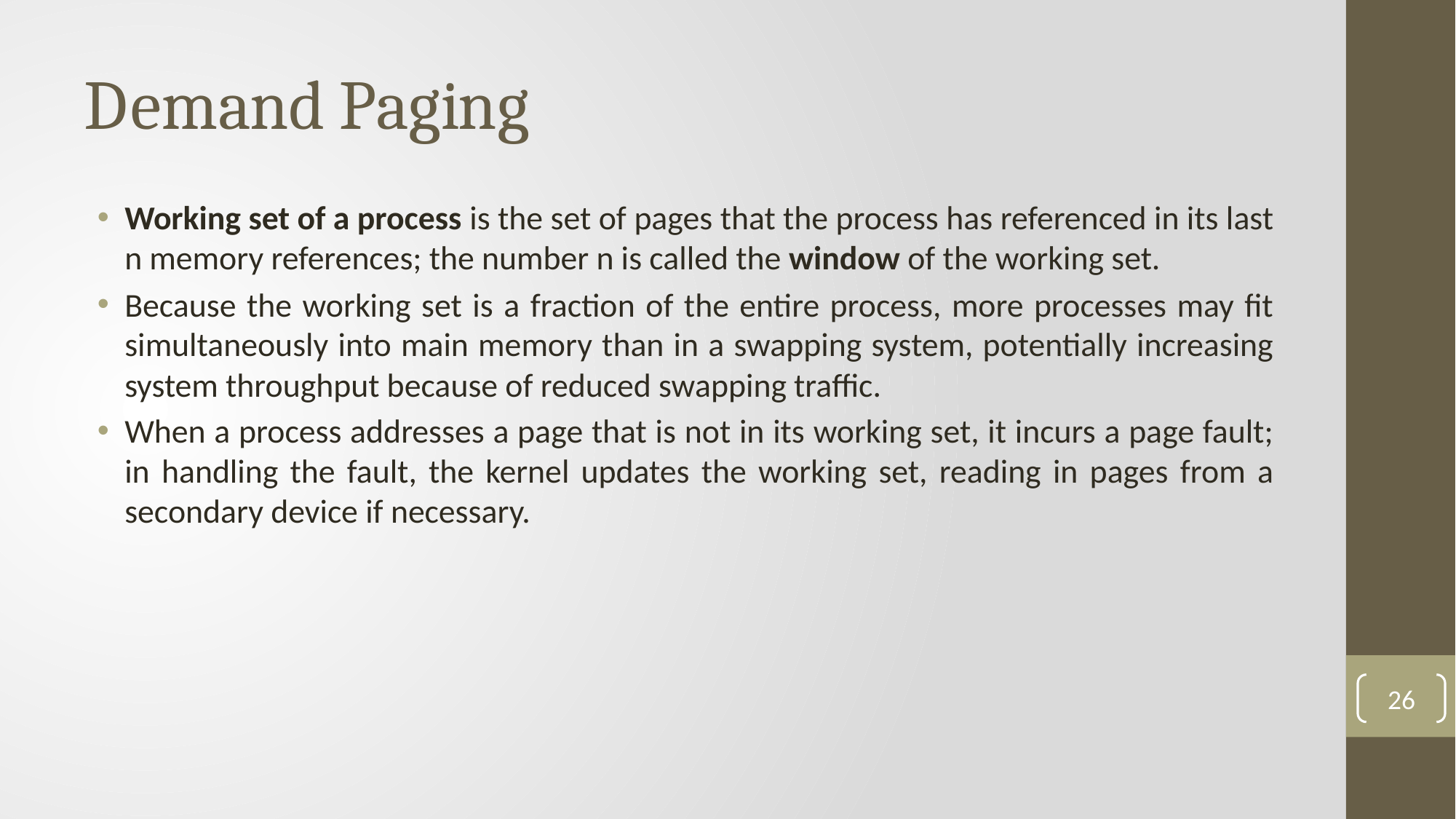

# Demand Paging
Working set of a process is the set of pages that the process has referenced in its last n memory references; the number n is called the window of the working set.
Because the working set is a fraction of the entire process, more processes may fit simultaneously into main memory than in a swapping system, potentially increasing system throughput because of reduced swapping traffic.
When a process addresses a page that is not in its working set, it incurs a page fault; in handling the fault, the kernel updates the working set, reading in pages from a secondary device if necessary.
26